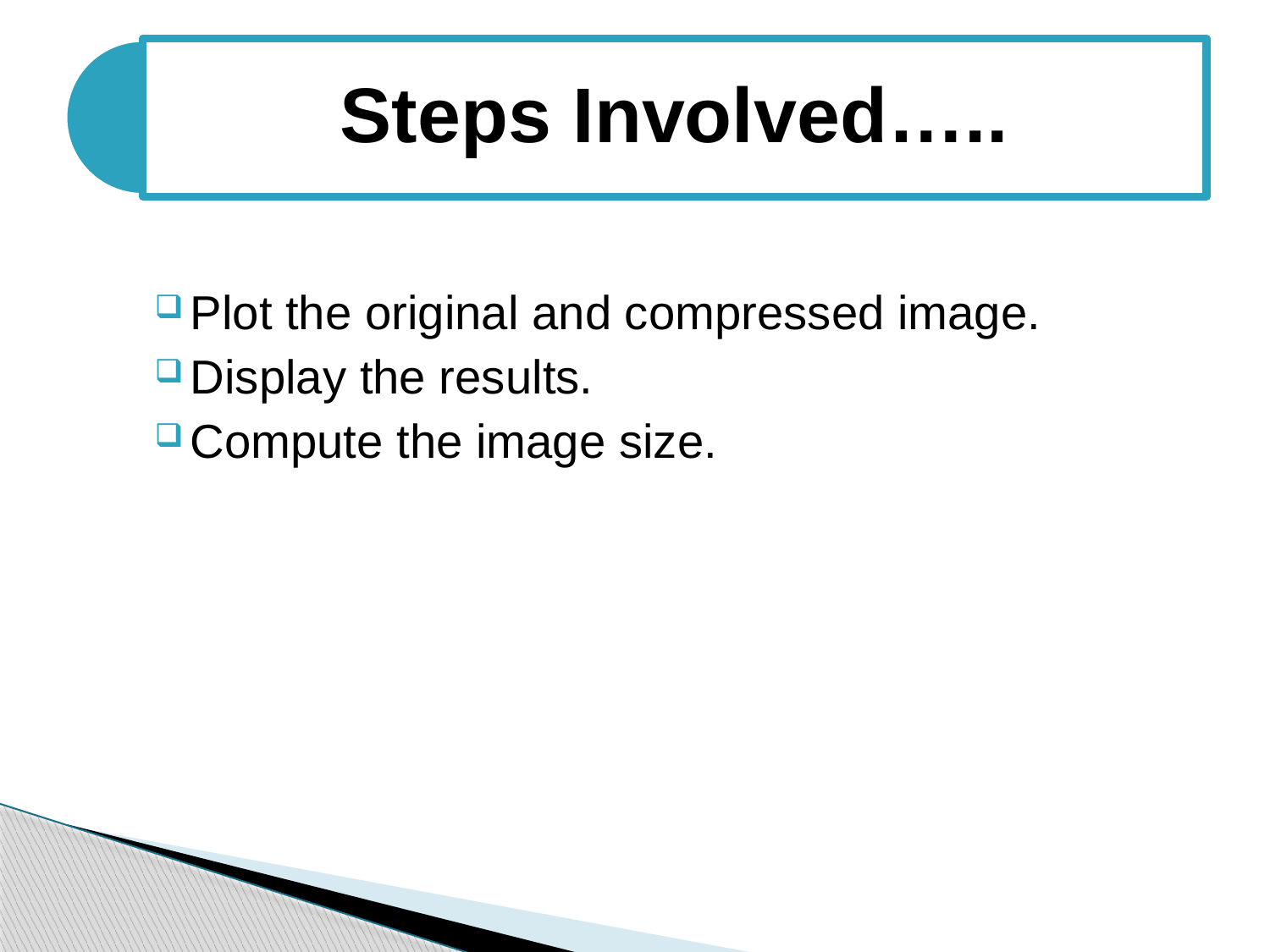

Steps Involved…..
Plot the original and compressed image.
Display the results.
Compute the image size.